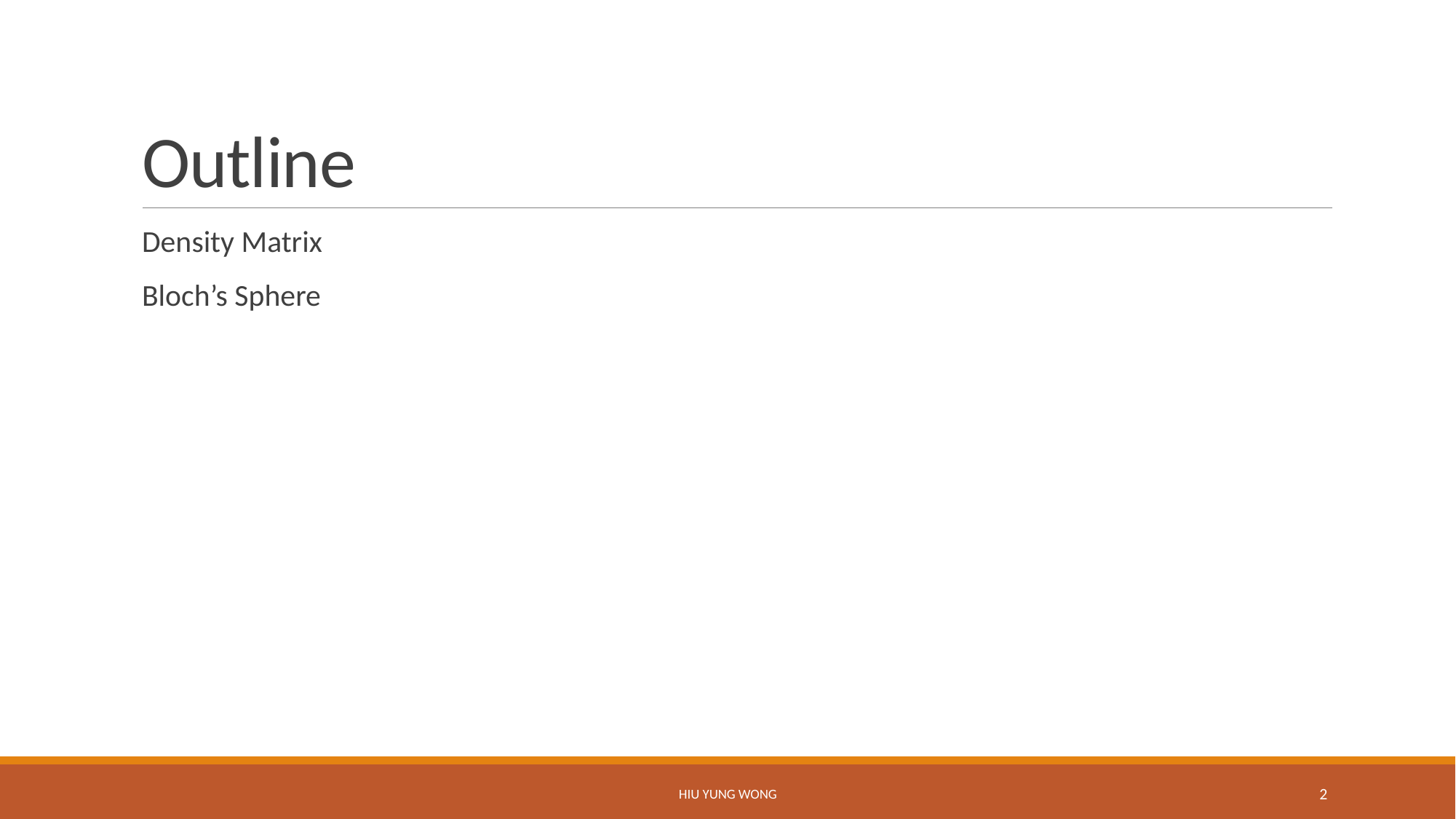

# Outline
Density Matrix
Bloch’s Sphere

Hiu Yung Wong
2